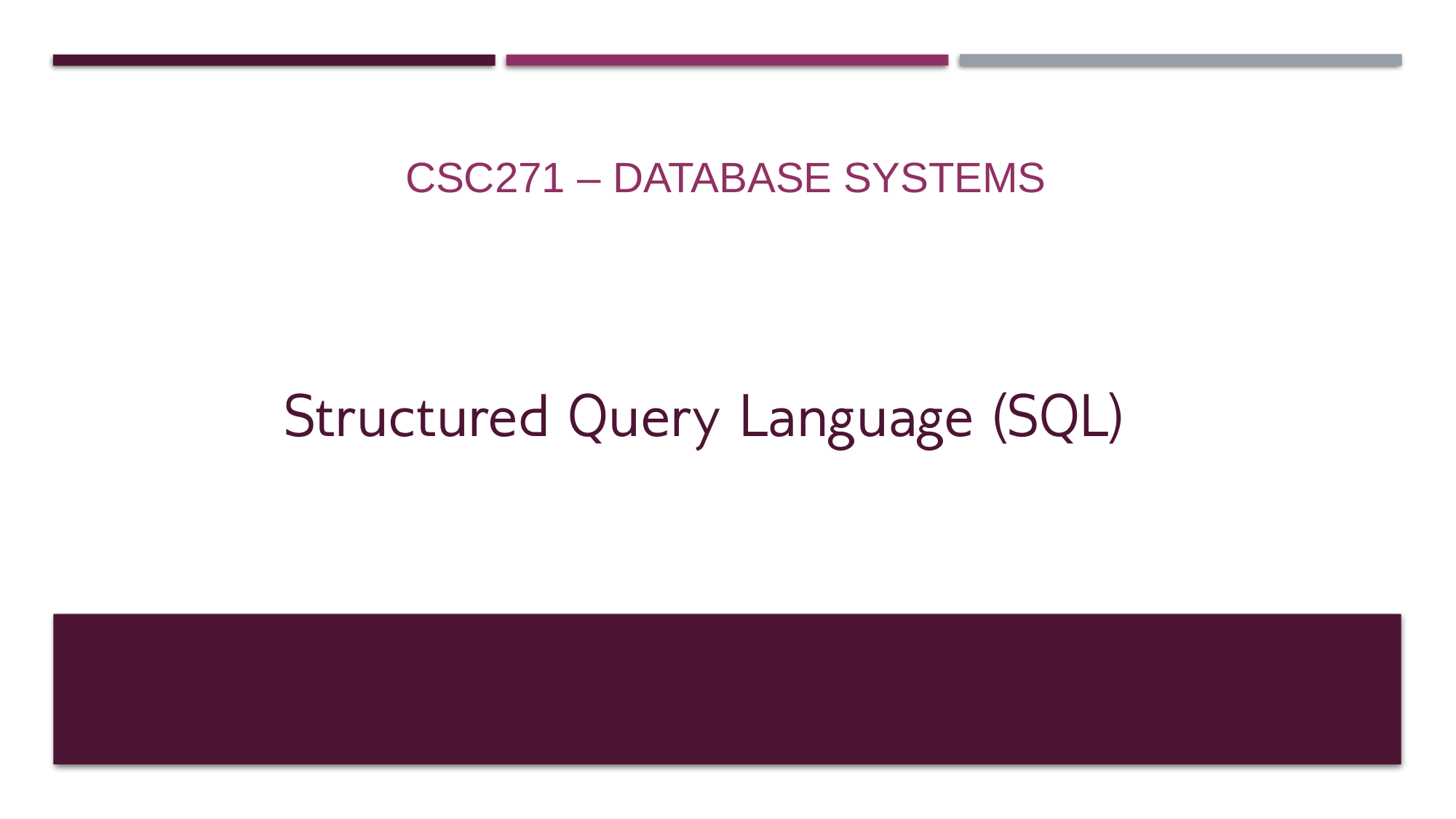

CSC271 – DATABASE SYSTEMS
# Structured Query Language (sql)